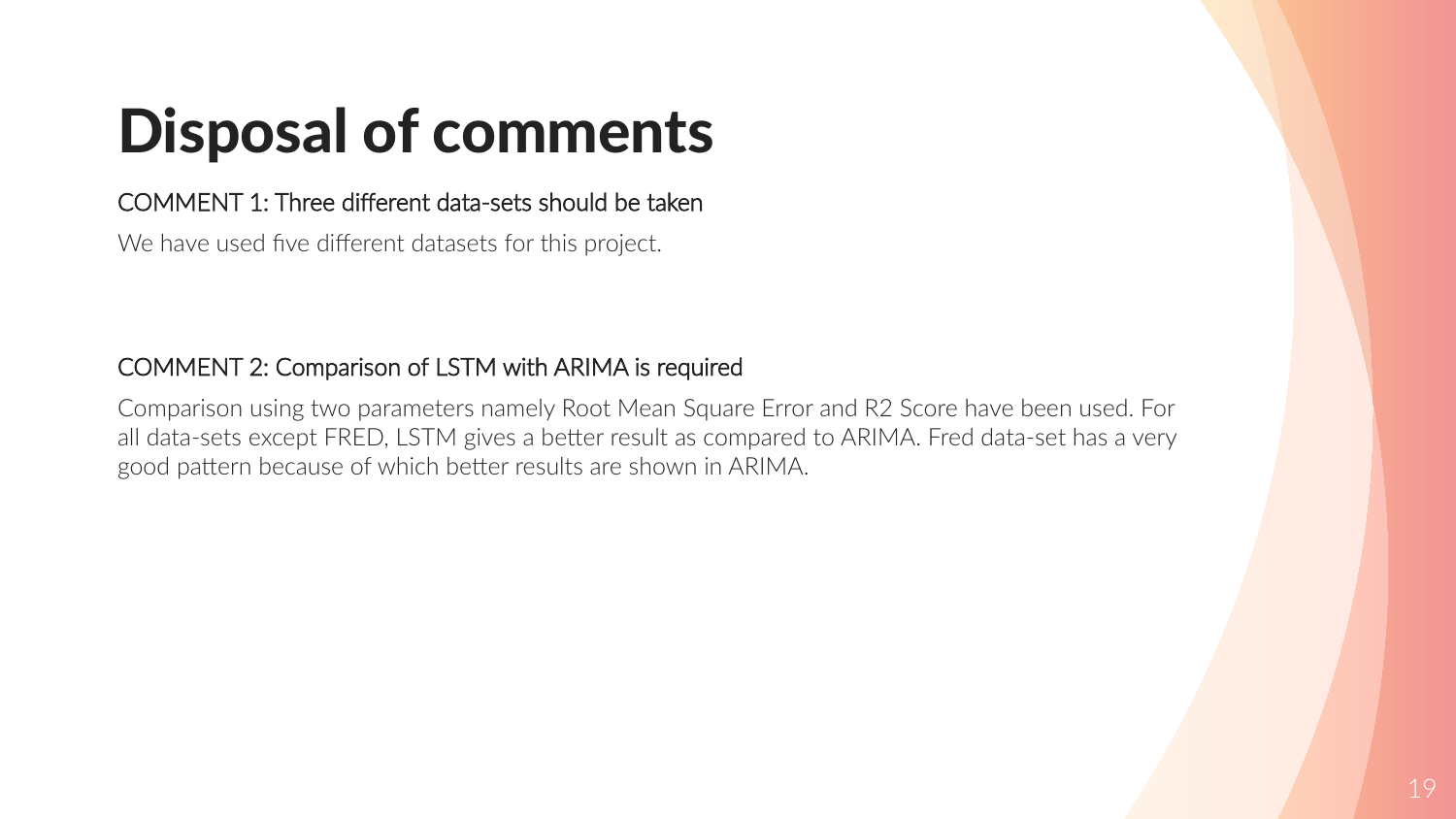

# Disposal of comments
COMMENT 1: Three different data-sets should be taken
We have used five different datasets for this project.

COMMENT 2: Comparison of LSTM with ARIMA is required
Comparison using two parameters namely Root Mean Square Error and R2 Score have been used. For all data-sets except FRED, LSTM gives a better result as compared to ARIMA. Fred data-set has a very good pattern because of which better results are shown in ARIMA.

19